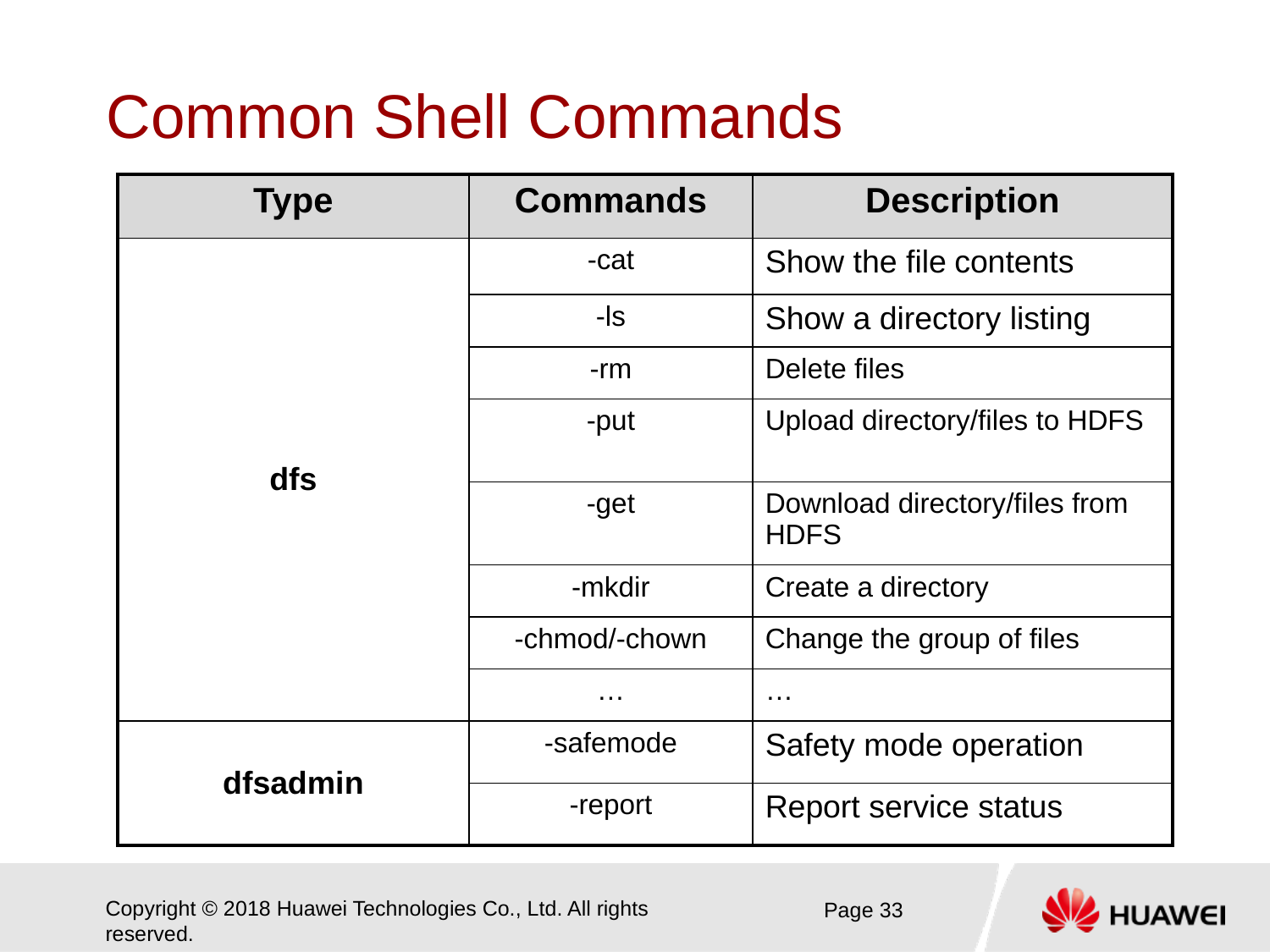

# Common Shell Commands
| Type | Commands | Description |
| --- | --- | --- |
| dfs | -cat | Show the file contents |
|  | -ls | Show a directory listing |
|  | -rm | Delete files |
|  | -put | Upload directory/files to HDFS |
|  | -get | Download directory/files from HDFS |
|  | -mkdir | Create a directory |
|  | -chmod/-chown | Change the group of files |
|  | … | … |
| dfsadmin | -safemode | Safety mode operation |
|  | -report | Report service status |